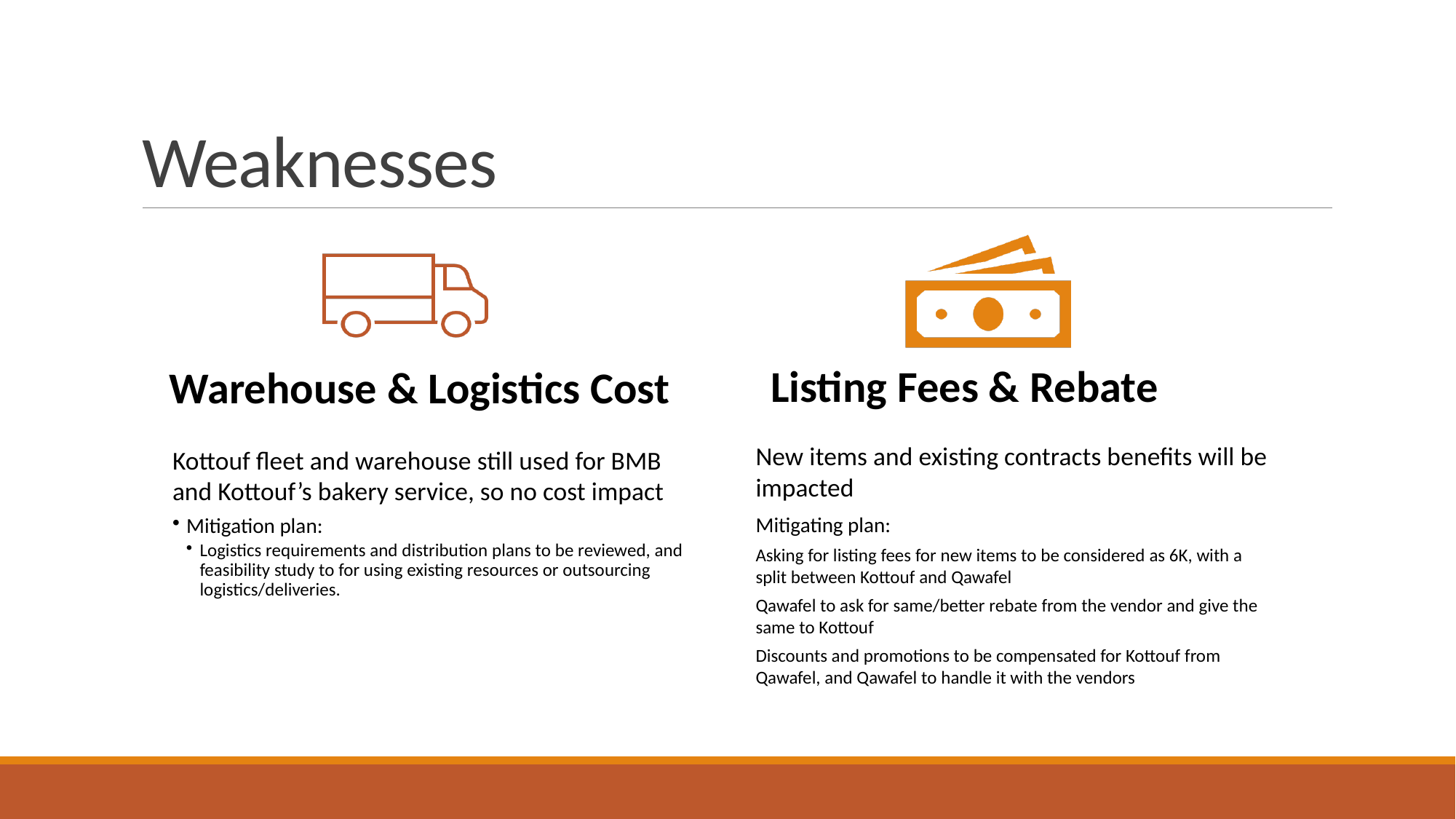

# Weaknesses
Warehouse & Logistics Cost
Kottouf fleet and warehouse still used for BMB and Kottouf’s bakery service, so no cost impact
Mitigation plan:
Logistics requirements and distribution plans to be reviewed, and feasibility study to for using existing resources or outsourcing logistics/deliveries.
Listing Fees & Rebate
New items and existing contracts benefits will be impacted
Mitigating plan:
Asking for listing fees for new items to be considered as 6K, with a split between Kottouf and Qawafel
Qawafel to ask for same/better rebate from the vendor and give the same to Kottouf
Discounts and promotions to be compensated for Kottouf from Qawafel, and Qawafel to handle it with the vendors